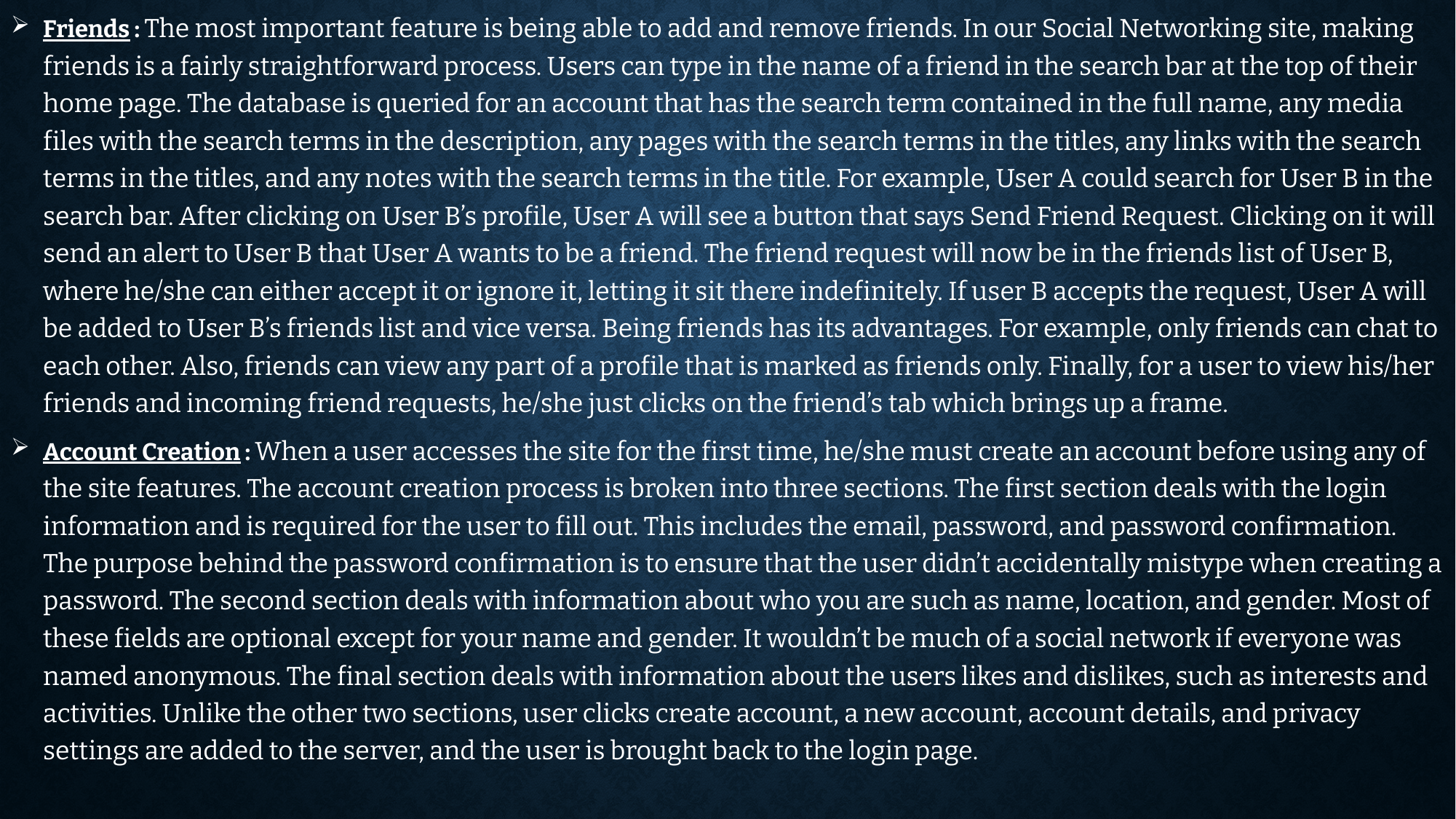

Friends : The most important feature is being able to add and remove friends. In our Social Networking site, making friends is a fairly straightforward process. Users can type in the name of a friend in the search bar at the top of their home page. The database is queried for an account that has the search term contained in the full name, any media files with the search terms in the description, any pages with the search terms in the titles, any links with the search terms in the titles, and any notes with the search terms in the title. For example, User A could search for User B in the search bar. After clicking on User B’s profile, User A will see a button that says Send Friend Request. Clicking on it will send an alert to User B that User A wants to be a friend. The friend request will now be in the friends list of User B, where he/she can either accept it or ignore it, letting it sit there indefinitely. If user B accepts the request, User A will be added to User B’s friends list and vice versa. Being friends has its advantages. For example, only friends can chat to each other. Also, friends can view any part of a profile that is marked as friends only. Finally, for a user to view his/her friends and incoming friend requests, he/she just clicks on the friend’s tab which brings up a frame.
Account Creation : When a user accesses the site for the first time, he/she must create an account before using any of the site features. The account creation process is broken into three sections. The first section deals with the login information and is required for the user to fill out. This includes the email, password, and password confirmation. The purpose behind the password confirmation is to ensure that the user didn’t accidentally mistype when creating a password. The second section deals with information about who you are such as name, location, and gender. Most of these fields are optional except for your name and gender. It wouldn’t be much of a social network if everyone was named anonymous. The final section deals with information about the users likes and dislikes, such as interests and activities. Unlike the other two sections, user clicks create account, a new account, account details, and privacy settings are added to the server, and the user is brought back to the login page.